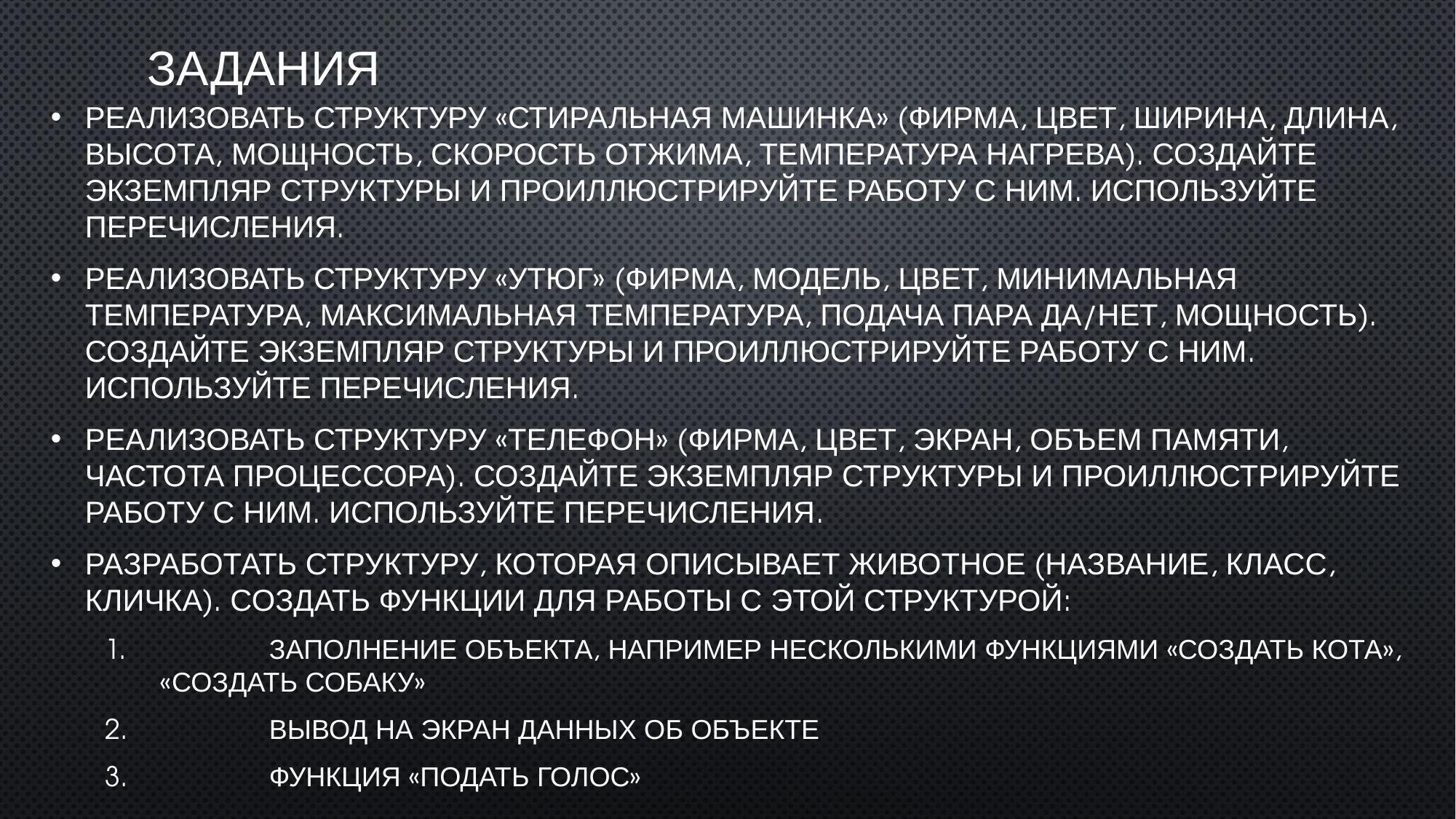

# Задания
Реализовать структуру «Стиральная машинка» (фирма, цвет, ширина, длина, высота, мощность, скорость отжима, температура нагрева). Создайте экземпляр структуры и проиллюстрируйте работу с ним. Используйте перечисления.
Реализовать структуру «Утюг» (фирма, модель, цвет, минимальная температура, максимальная температура, подача пара да/нет, мощность). Создайте экземпляр структуры и проиллюстрируйте работу с ним. Используйте перечисления.
Реализовать структуру «телефон» (фирма, цвет, экран, объем памяти, частота процессора). Создайте экземпляр структуры и проиллюстрируйте работу с ним. Используйте перечисления.
Разработать структуру, которая описывает животное (название, класс, кличка). Создать функции для работы с этой структурой:
	Заполнение объекта, например несколькими функциями «создать кота», «создать собаку»
	Вывод на экран данных об объекте
	Функция «Подать голос»